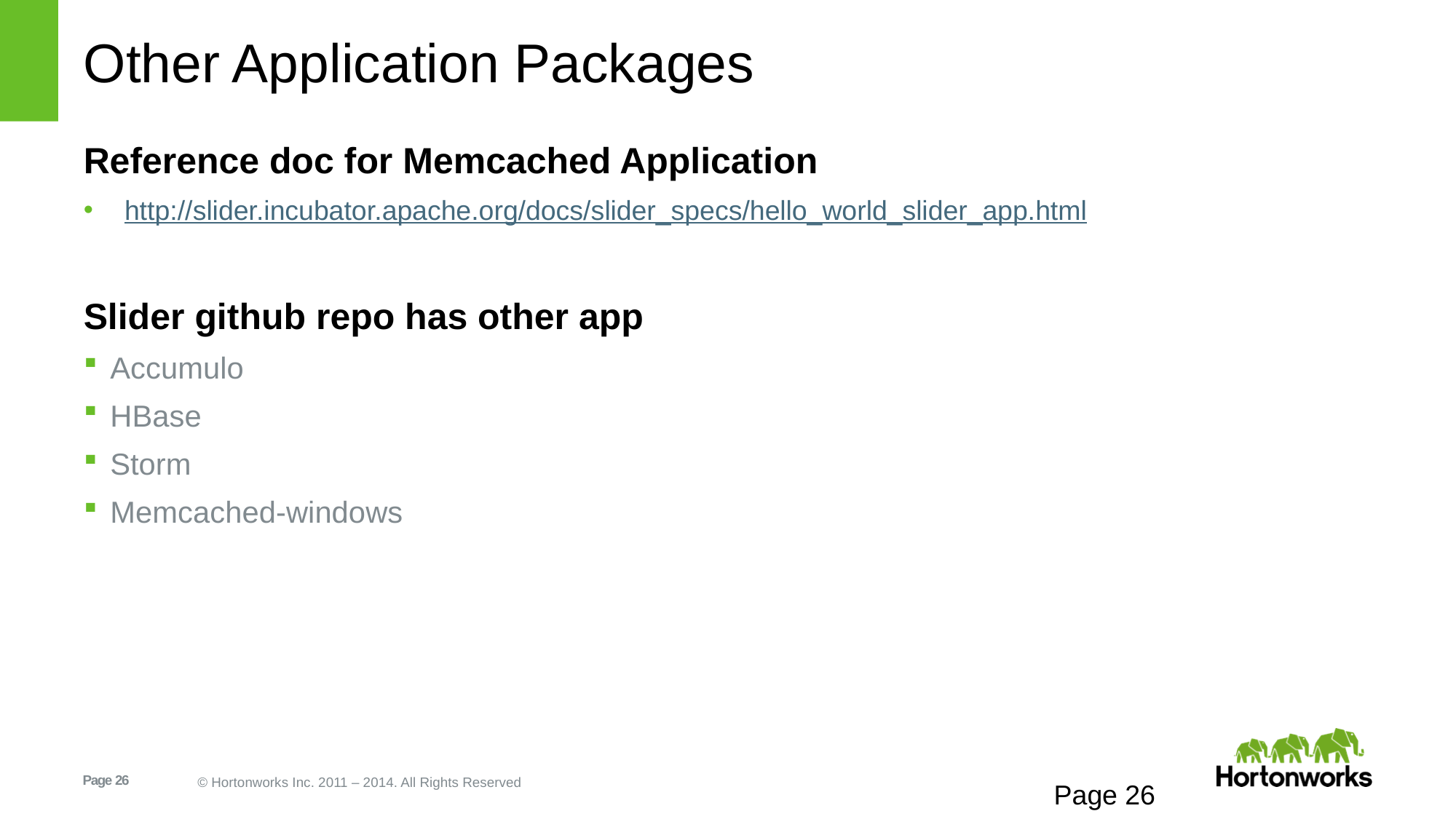

# Other Application Packages
Reference doc for Memcached Application
http://slider.incubator.apache.org/docs/slider_specs/hello_world_slider_app.html

Slider github repo has other app
Accumulo
HBase
Storm
Memcached-windows
Page 26